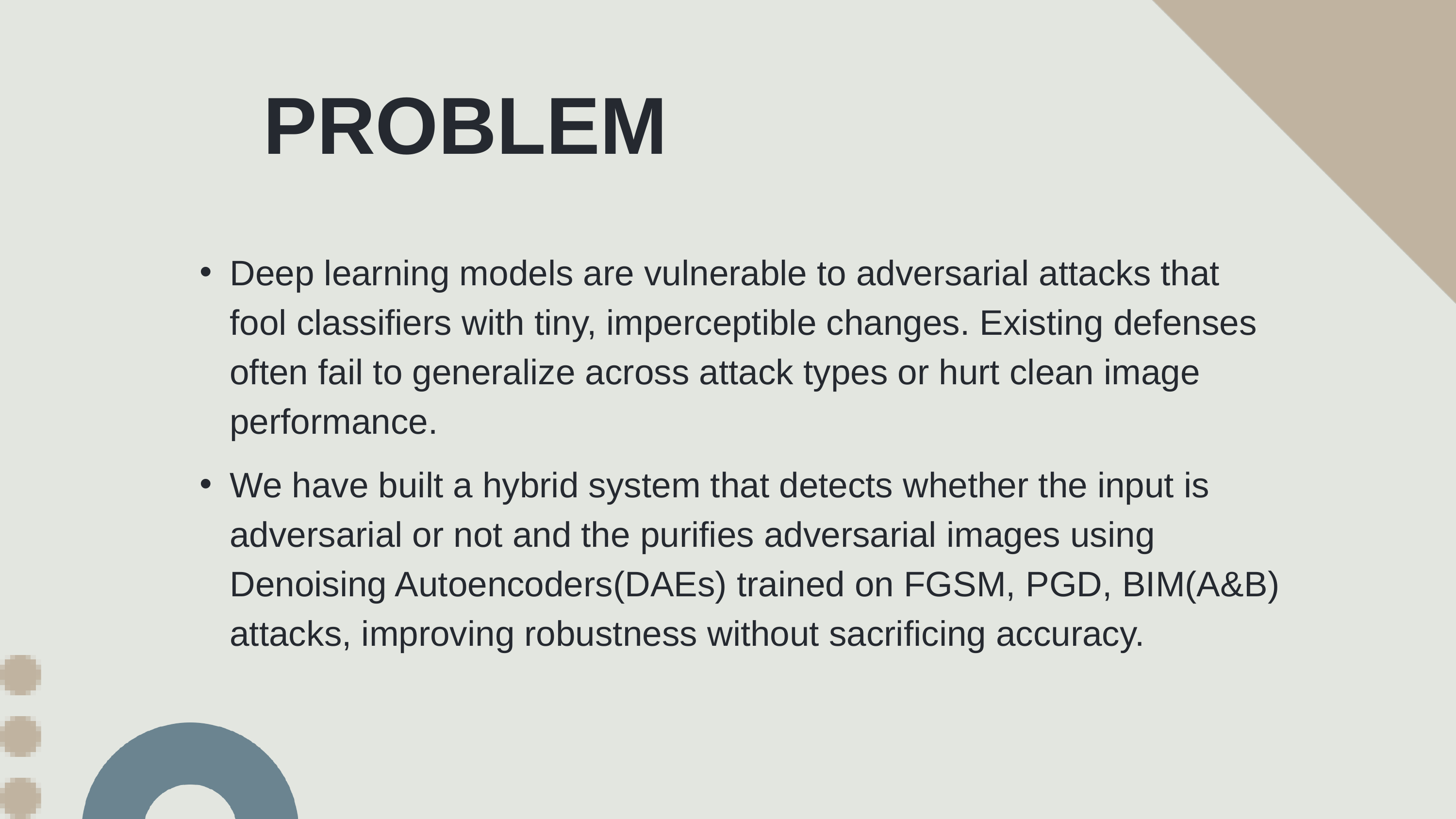

PROBLEM
Deep learning models are vulnerable to adversarial attacks that fool classifiers with tiny, imperceptible changes. Existing defenses often fail to generalize across attack types or hurt clean image performance.
We have built a hybrid system that detects whether the input is adversarial or not and the purifies adversarial images using Denoising Autoencoders(DAEs) trained on FGSM, PGD, BIM(A&B) attacks, improving robustness without sacrificing accuracy.